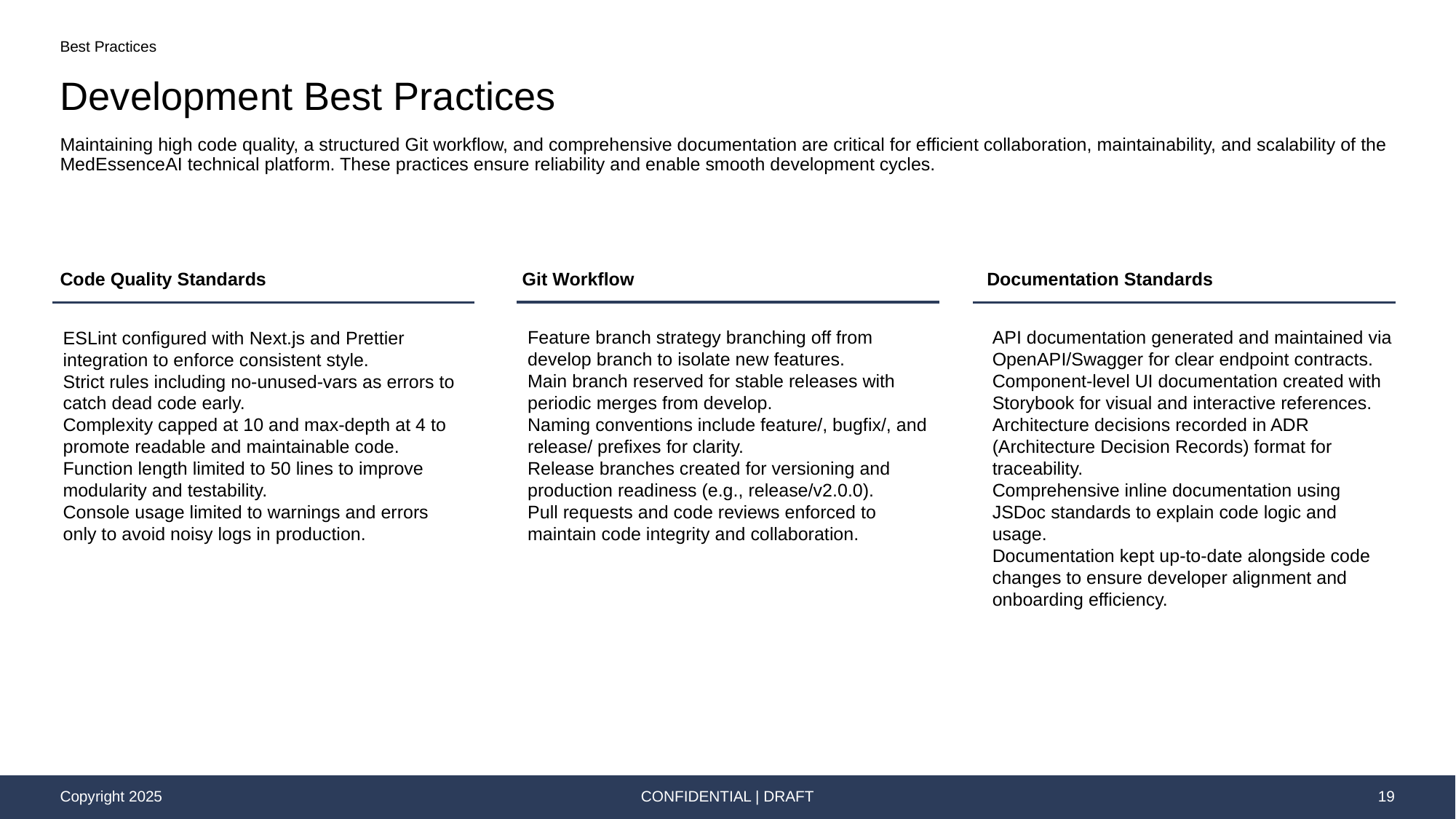

Best Practices
# Development Best Practices
Maintaining high code quality, a structured Git workflow, and comprehensive documentation are critical for efficient collaboration, maintainability, and scalability of the MedEssenceAI technical platform. These practices ensure reliability and enable smooth development cycles.
Git Workflow
Documentation Standards
Code Quality Standards
Feature branch strategy branching off from develop branch to isolate new features.
Main branch reserved for stable releases with periodic merges from develop.
Naming conventions include feature/, bugfix/, and release/ prefixes for clarity.
Release branches created for versioning and production readiness (e.g., release/v2.0.0).
Pull requests and code reviews enforced to maintain code integrity and collaboration.
API documentation generated and maintained via OpenAPI/Swagger for clear endpoint contracts.
Component-level UI documentation created with Storybook for visual and interactive references.
Architecture decisions recorded in ADR (Architecture Decision Records) format for traceability.
Comprehensive inline documentation using JSDoc standards to explain code logic and usage.
Documentation kept up-to-date alongside code changes to ensure developer alignment and onboarding efficiency.
ESLint configured with Next.js and Prettier integration to enforce consistent style.
Strict rules including no-unused-vars as errors to catch dead code early.
Complexity capped at 10 and max-depth at 4 to promote readable and maintainable code.
Function length limited to 50 lines to improve modularity and testability.
Console usage limited to warnings and errors only to avoid noisy logs in production.
CONFIDENTIAL | DRAFT
19